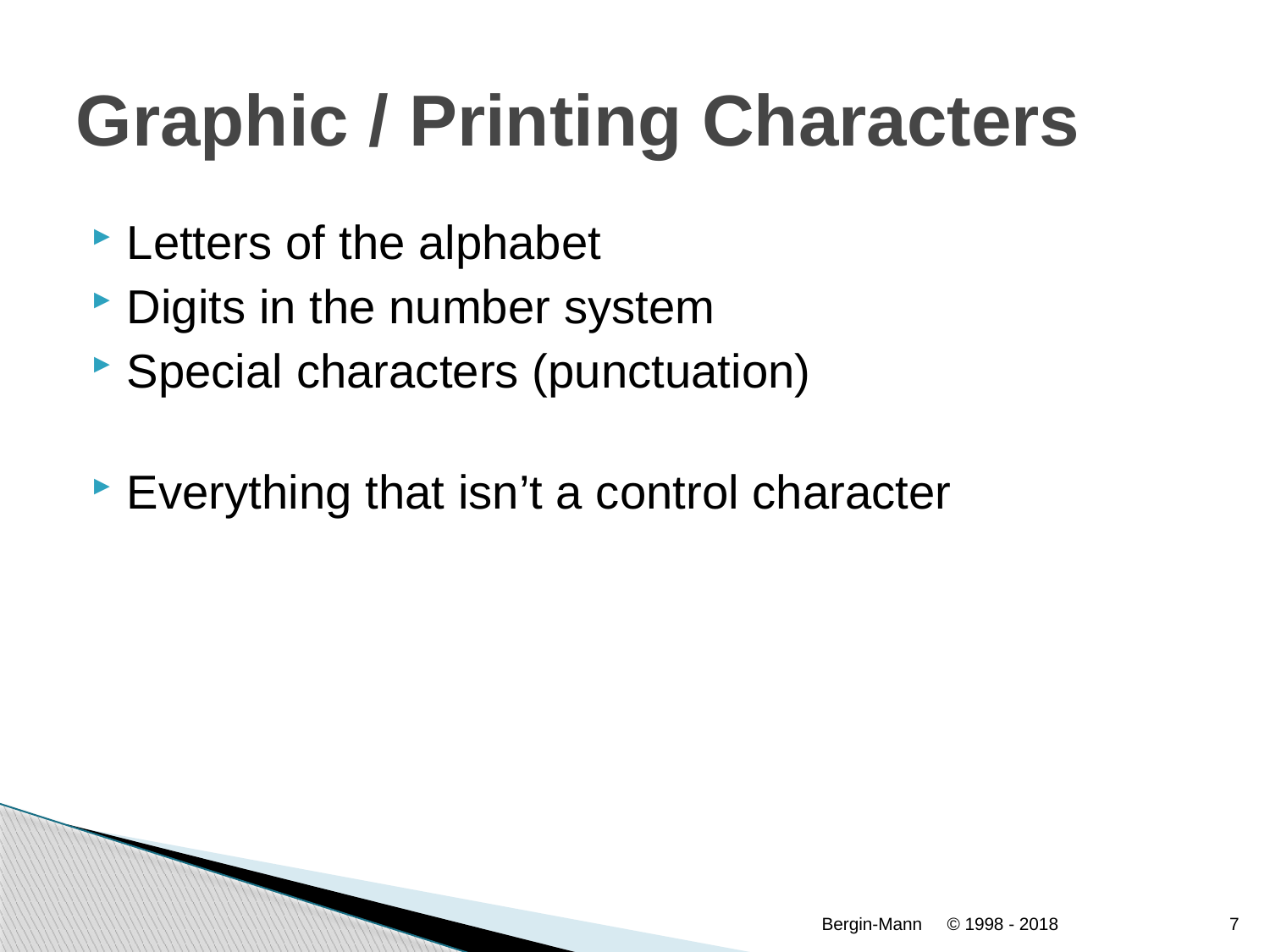

# Graphic / Printing Characters
Letters of the alphabet
Digits in the number system
Special characters (punctuation)
Everything that isn’t a control character
Bergin-Mann
© 1998 - 2018
7